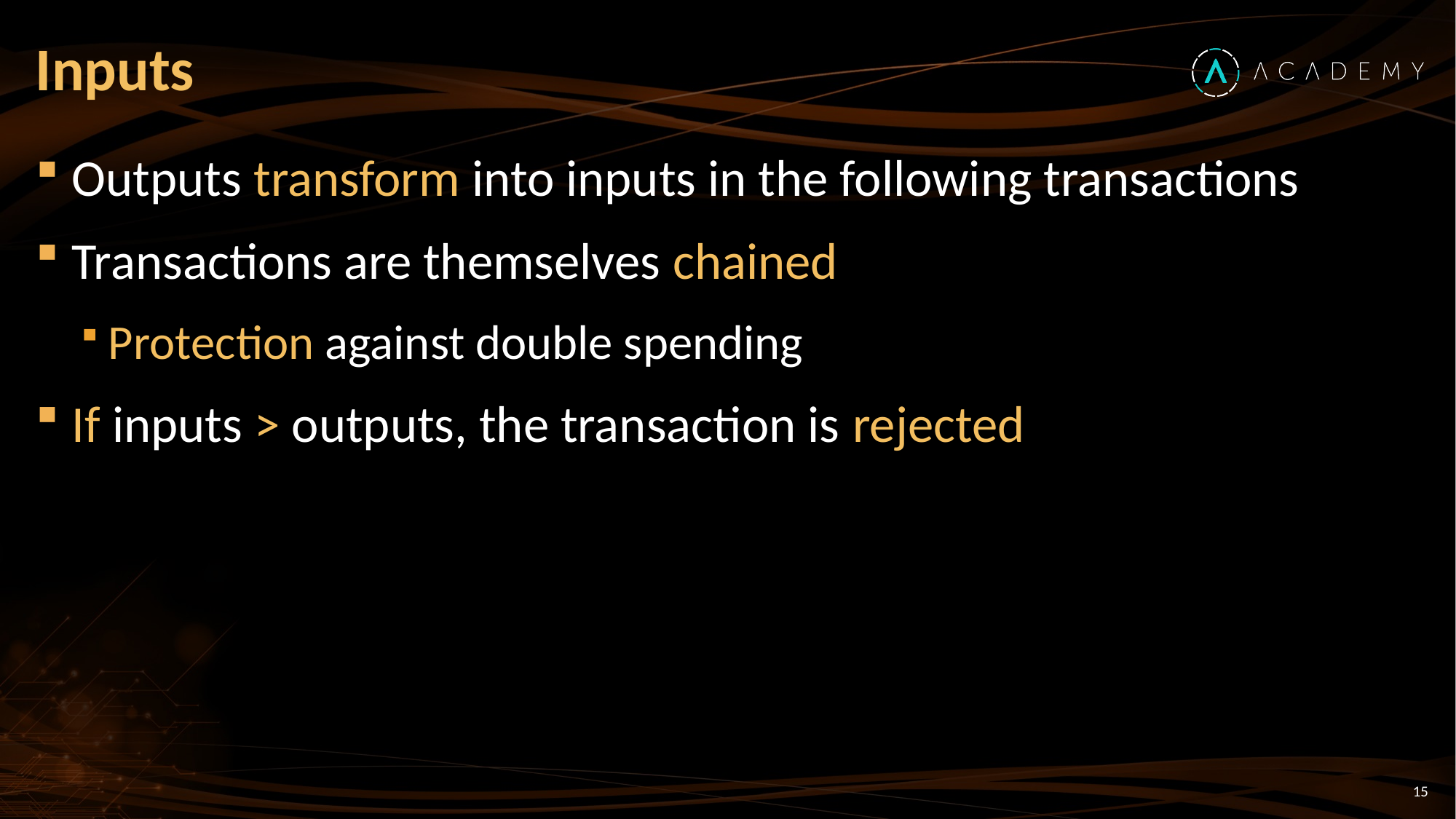

# Inputs
Outputs transform into inputs in the following transactions
Transactions are themselves chained
Protection against double spending
If inputs > outputs, the transaction is rejected
15